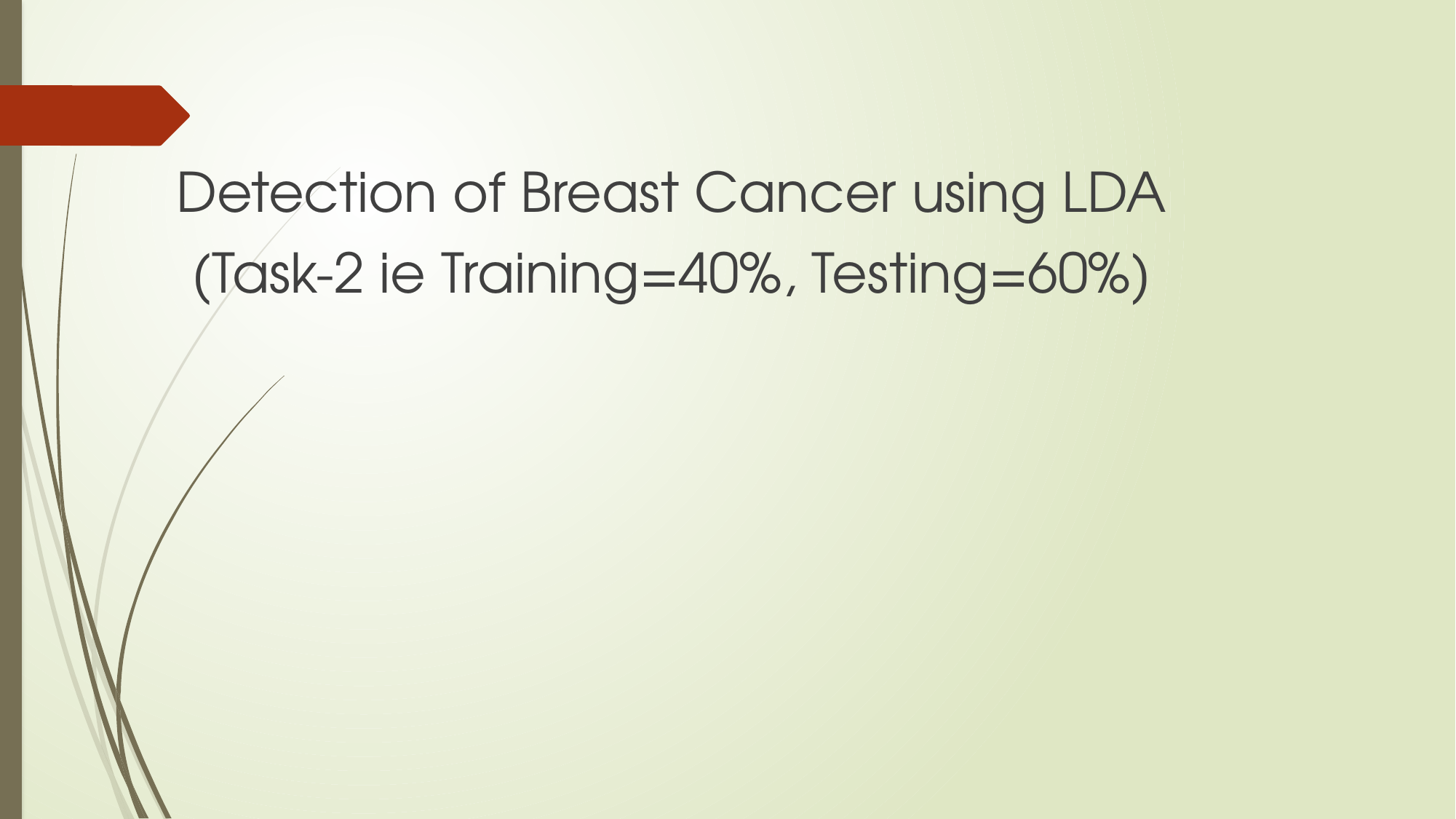

Detection of Breast Cancer using LDA
(Task-2 ie Training=40%, Testing=60%)